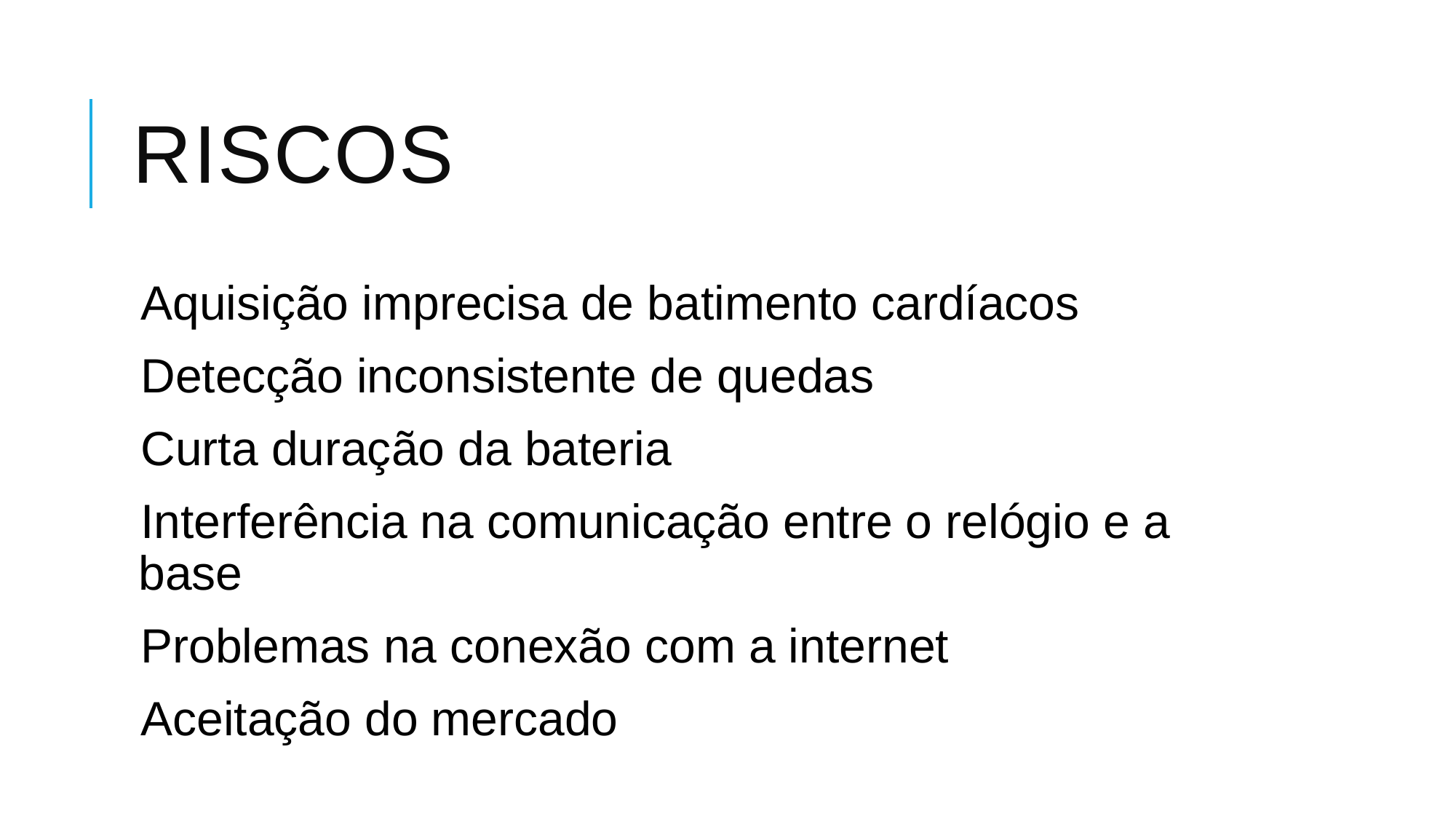

# Riscos
Aquisição imprecisa de batimento cardíacos
Detecção inconsistente de quedas
Curta duração da bateria
Interferência na comunicação entre o relógio e a base
Problemas na conexão com a internet
Aceitação do mercado